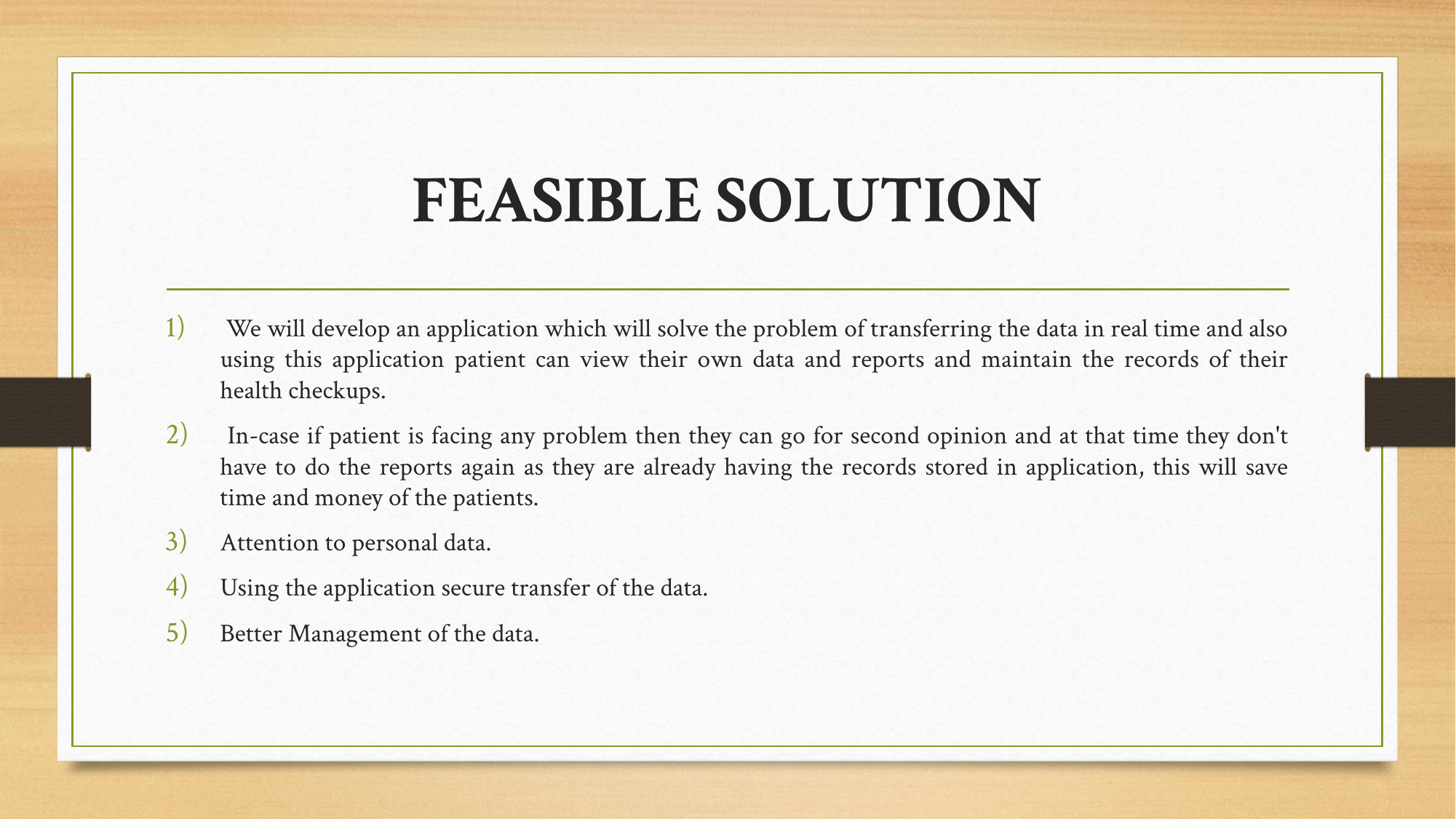

# FEASIBLE SOLUTION
 We will develop an application which will solve the problem of transferring the data in real time and also using this application patient can view their own data and reports and maintain the records of their health checkups.
 In-case if patient is facing any problem then they can go for second opinion and at that time they don't have to do the reports again as they are already having the records stored in application, this will save time and money of the patients.
Attention to personal data.
Using the application secure transfer of the data.
Better Management of the data.